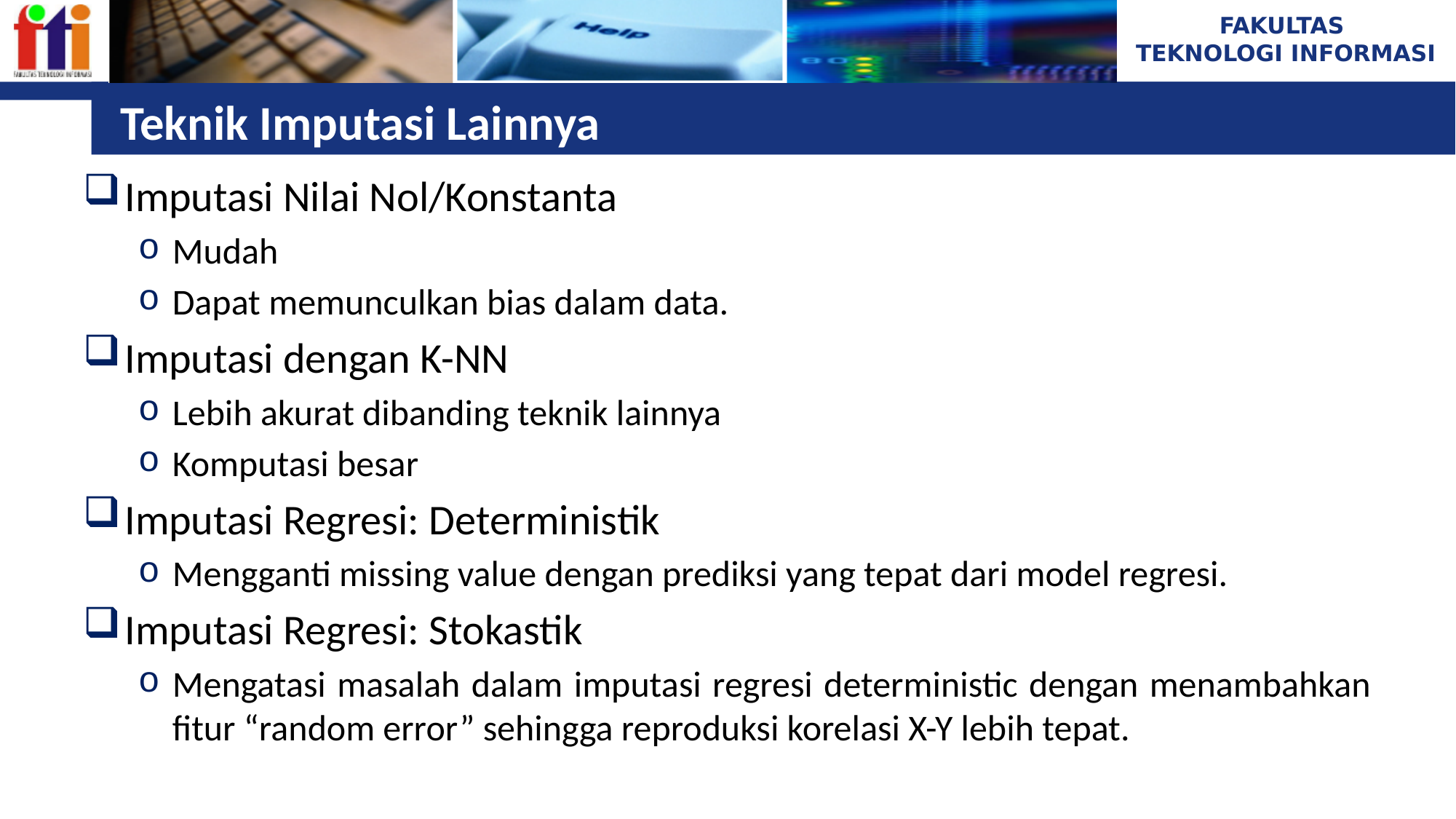

# Teknik Imputasi Lainnya
Imputasi Nilai Nol/Konstanta
Mudah
Dapat memunculkan bias dalam data.
Imputasi dengan K-NN
Lebih akurat dibanding teknik lainnya
Komputasi besar
Imputasi Regresi: Deterministik
Mengganti missing value dengan prediksi yang tepat dari model regresi.
Imputasi Regresi: Stokastik
Mengatasi masalah dalam imputasi regresi deterministic dengan menambahkan fitur “random error” sehingga reproduksi korelasi X-Y lebih tepat.